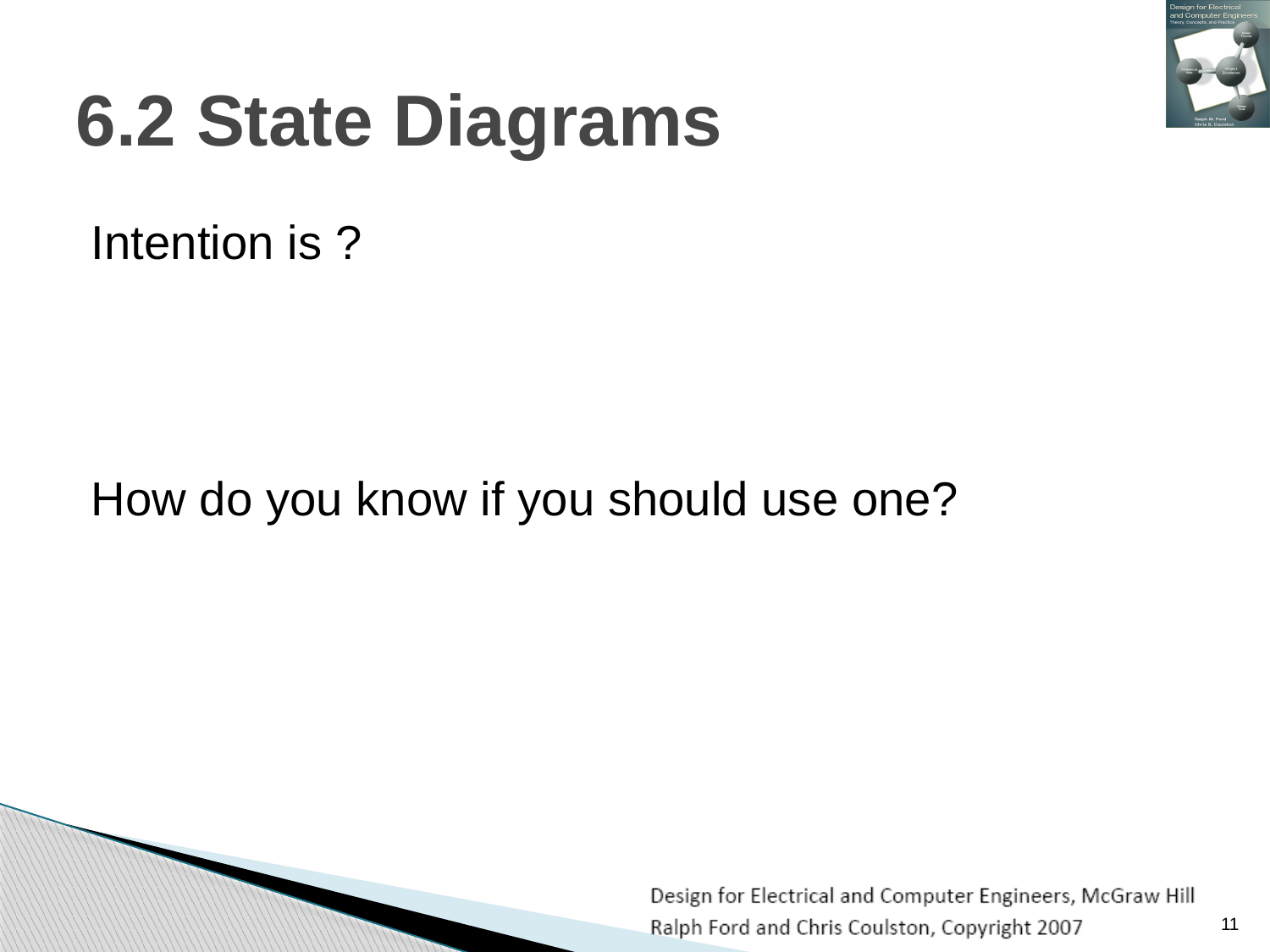

# 6.2 State Diagrams
Intention is ?

How do you know if you should use one?
11